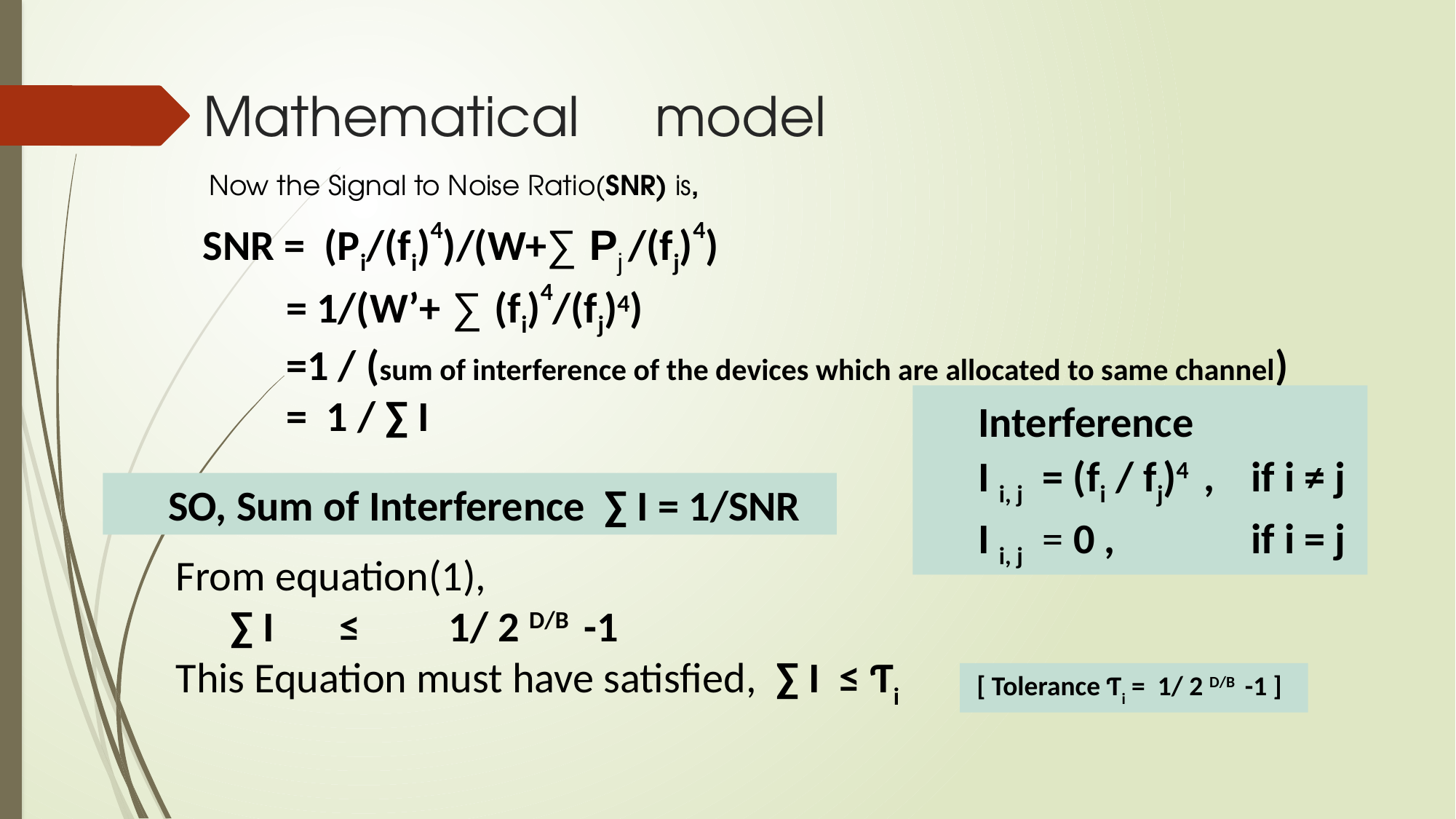

# Mathematical	 model
Now the Signal to Noise Ratio(SNR) is,
SNR =  (Pi/(fi)4)/(W+∑ Pj /(fj)4)
	   = 1/(W’+ ∑ (fi)4/(fj)4)
	   =1 / (sum of interference of the devices which are allocated to same channel)
	   =  1 / ∑ I
Interference
I i, j  = (fi / fj)4  , 	if i ≠ j
I i, j  = 0 , 		if i = j
SO, Sum of Interference  ∑ I = 1/SNR
From equation(1),
	∑ I 	≤ 	1/ 2 D/B  -1
This Equation must have satisfied, 	∑ I  ≤ Ƭi
 [ Tolerance Ƭi =  1/ 2 D/B  -1 ]